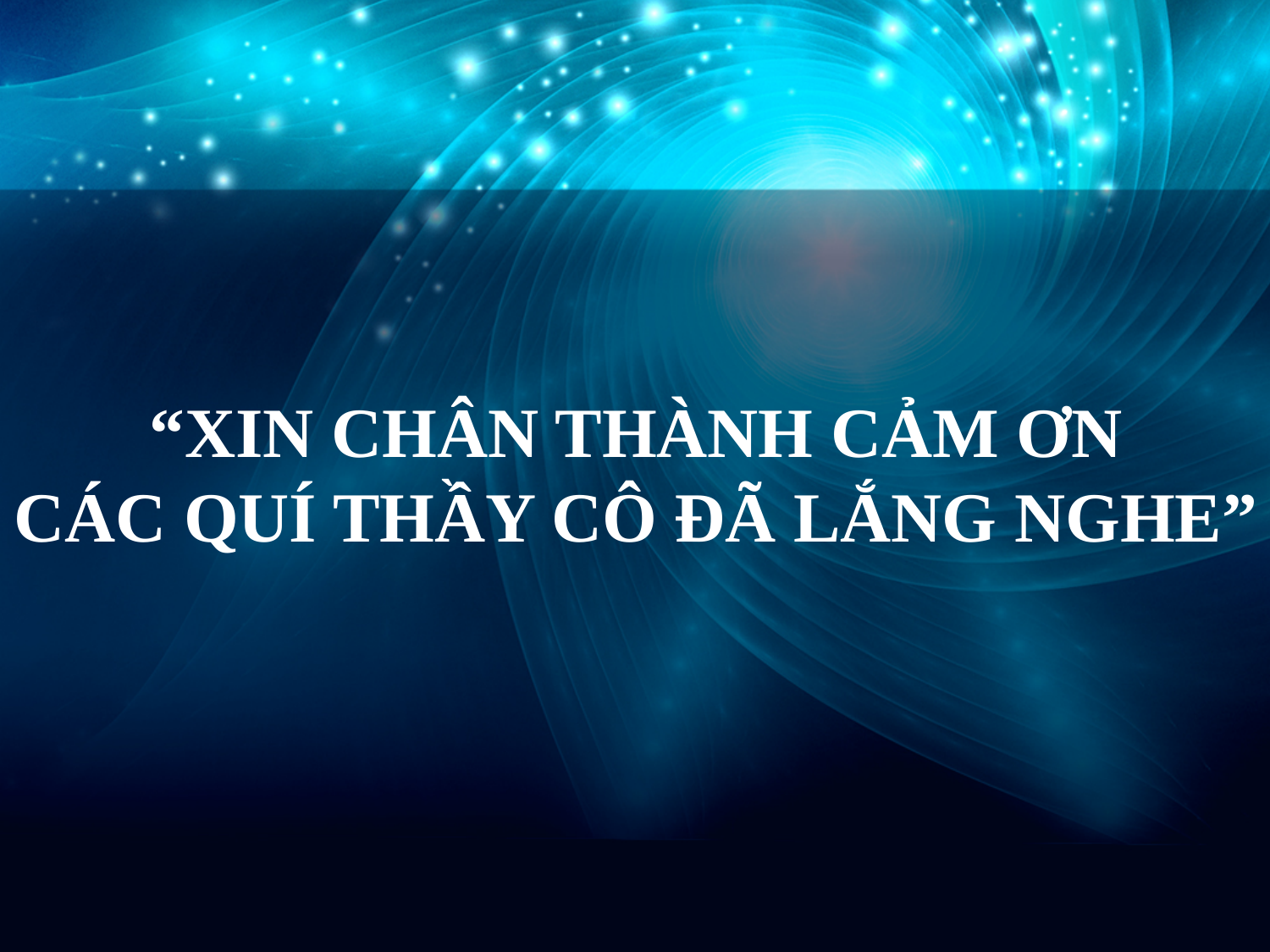

“XIN CHÂN THÀNH CẢM ƠN
CÁC QUÍ THẦY CÔ ĐÃ LẮNG NGHE”